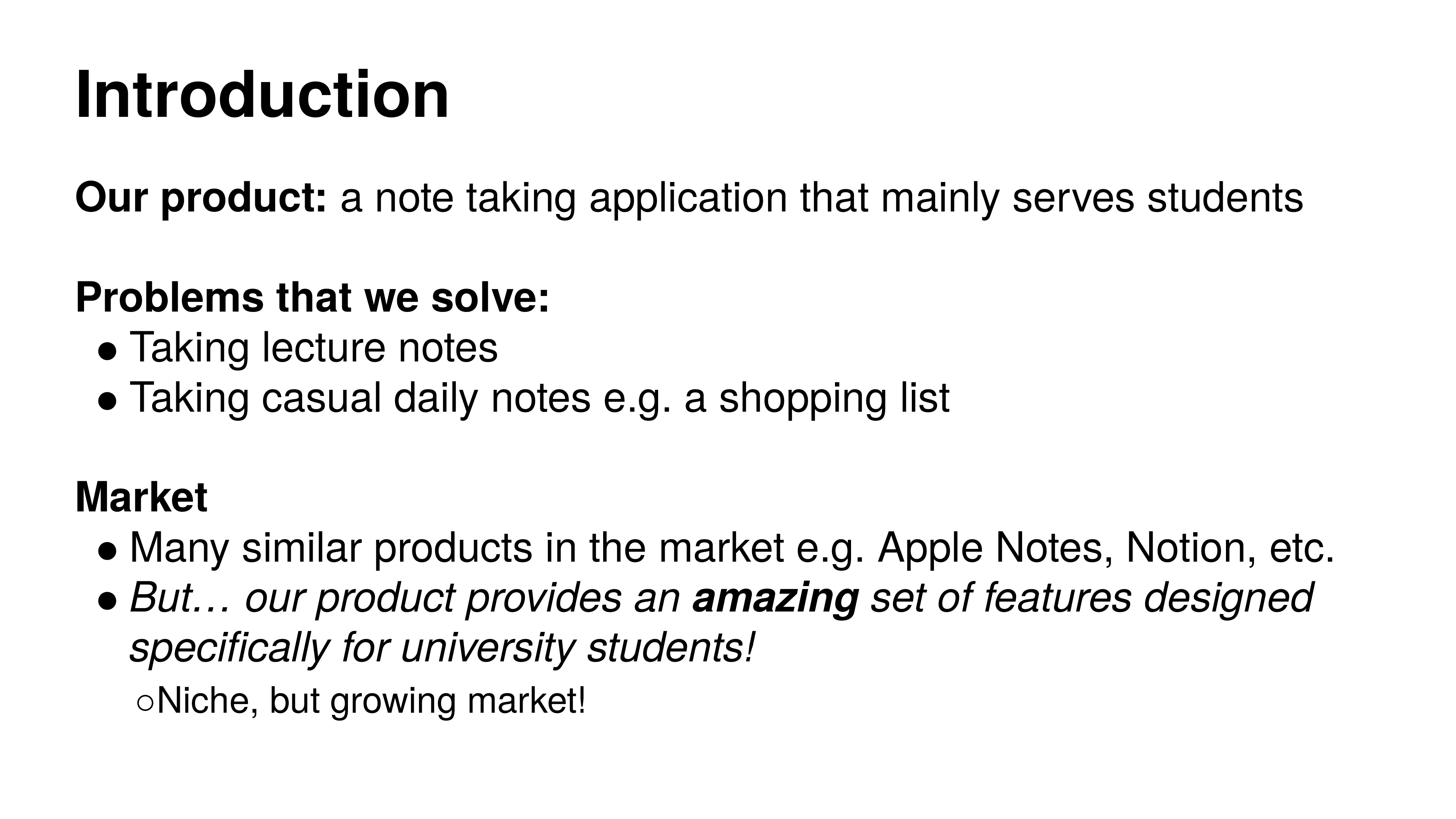

# Introduction
Our product: a note taking application that mainly serves students

Problems that we solve:
Taking lecture notes
Taking casual daily notes e.g. a shopping list

Market
Many similar products in the market e.g. Apple Notes, Notion, etc.
But… our product provides an amazing set of features designed specifically for university students!
Niche, but growing market!